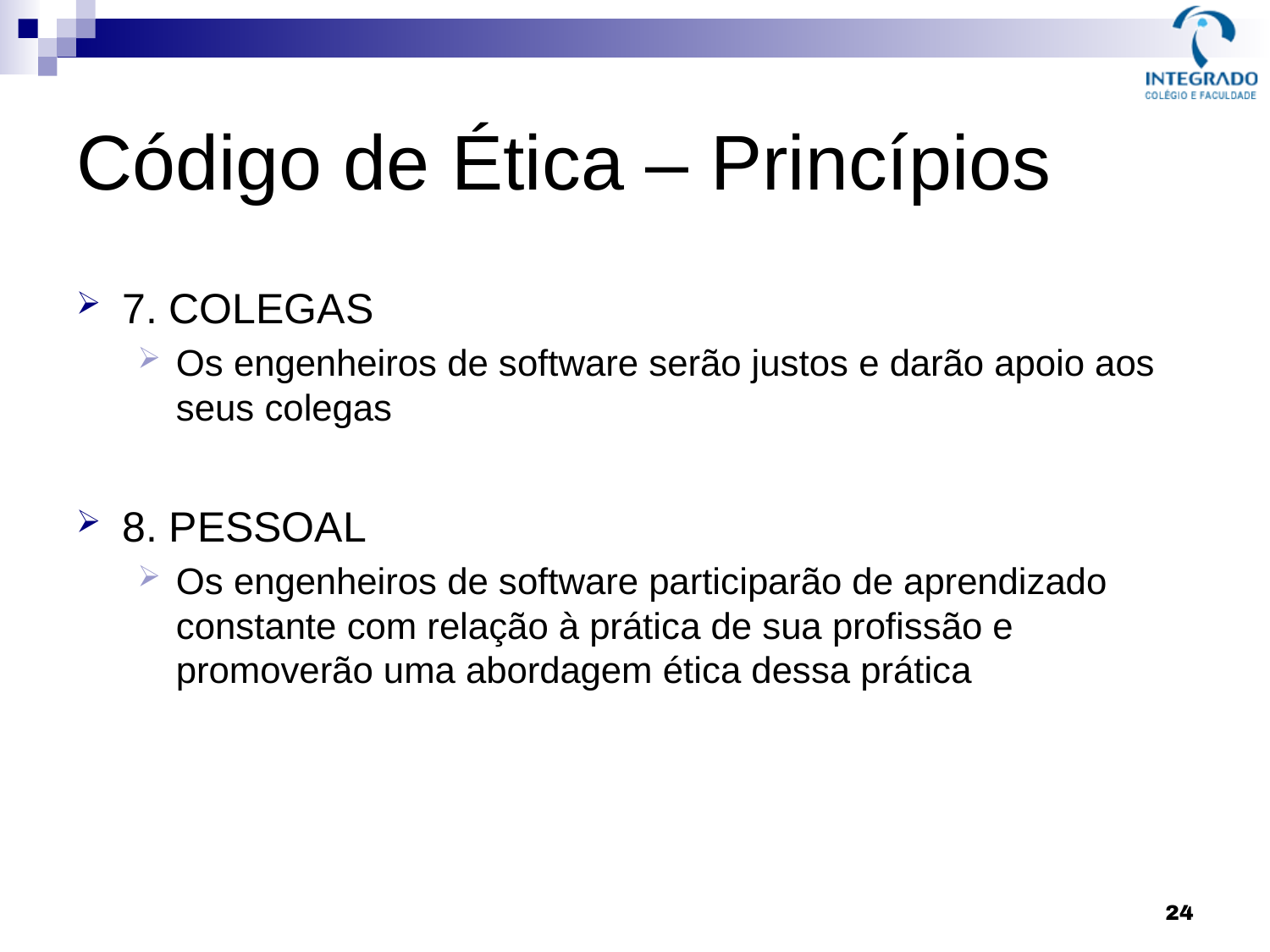

# Código de Ética – Princípios
7. COLEGAS
Os engenheiros de software serão justos e darão apoio aos seus colegas

8. PESSOAL
Os engenheiros de software participarão de aprendizado constante com relação à prática de sua profissão e promoverão uma abordagem ética dessa prática

24